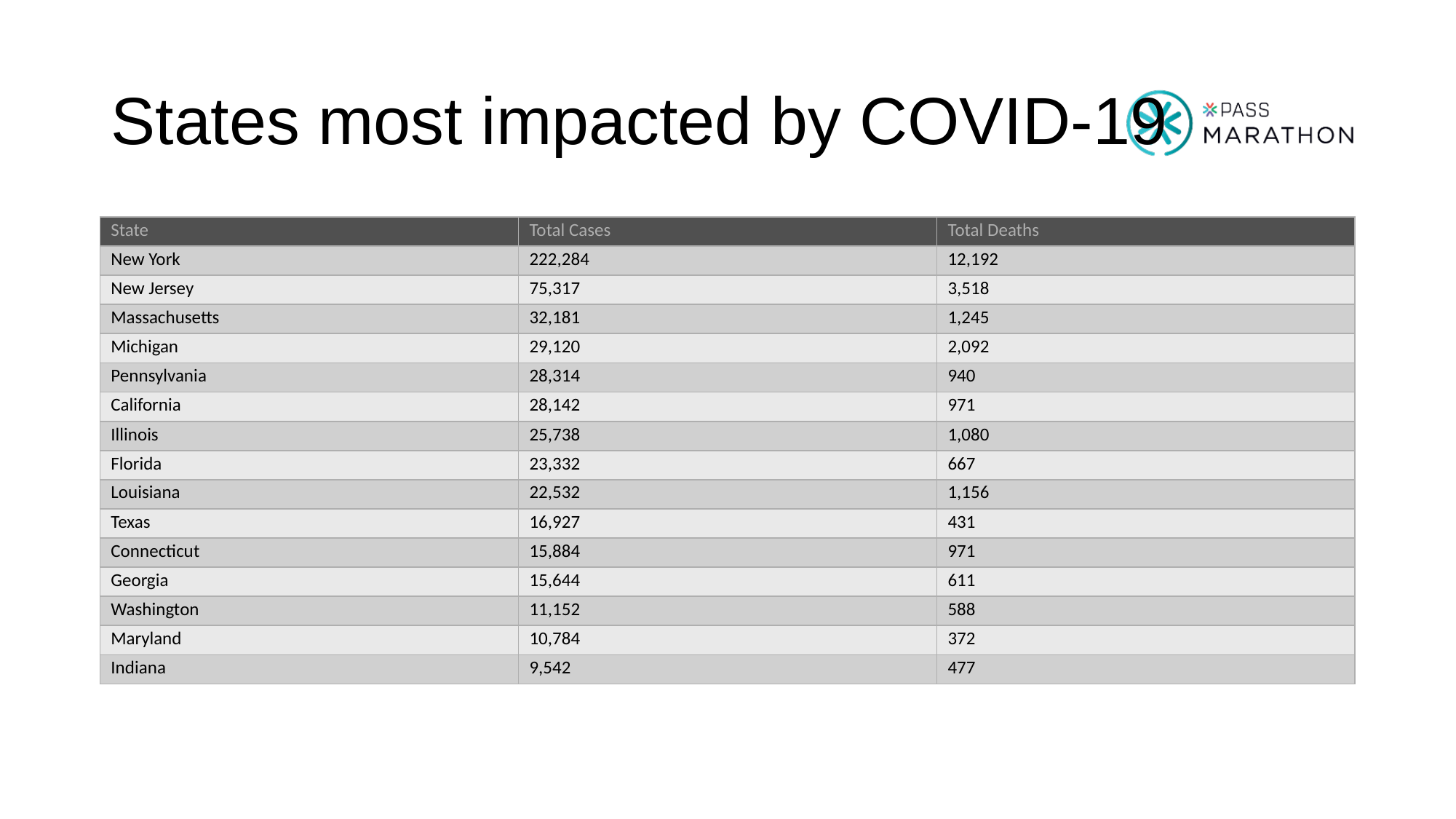

# States most impacted by COVID-19
| State | Total Cases | Total Deaths |
| --- | --- | --- |
| New York | 222,284 | 12,192 |
| New Jersey | 75,317 | 3,518 |
| Massachusetts | 32,181 | 1,245 |
| Michigan | 29,120 | 2,092 |
| Pennsylvania | 28,314 | 940 |
| California | 28,142 | 971 |
| Illinois | 25,738 | 1,080 |
| Florida | 23,332 | 667 |
| Louisiana | 22,532 | 1,156 |
| Texas | 16,927 | 431 |
| Connecticut | 15,884 | 971 |
| Georgia | 15,644 | 611 |
| Washington | 11,152 | 588 |
| Maryland | 10,784 | 372 |
| Indiana | 9,542 | 477 |